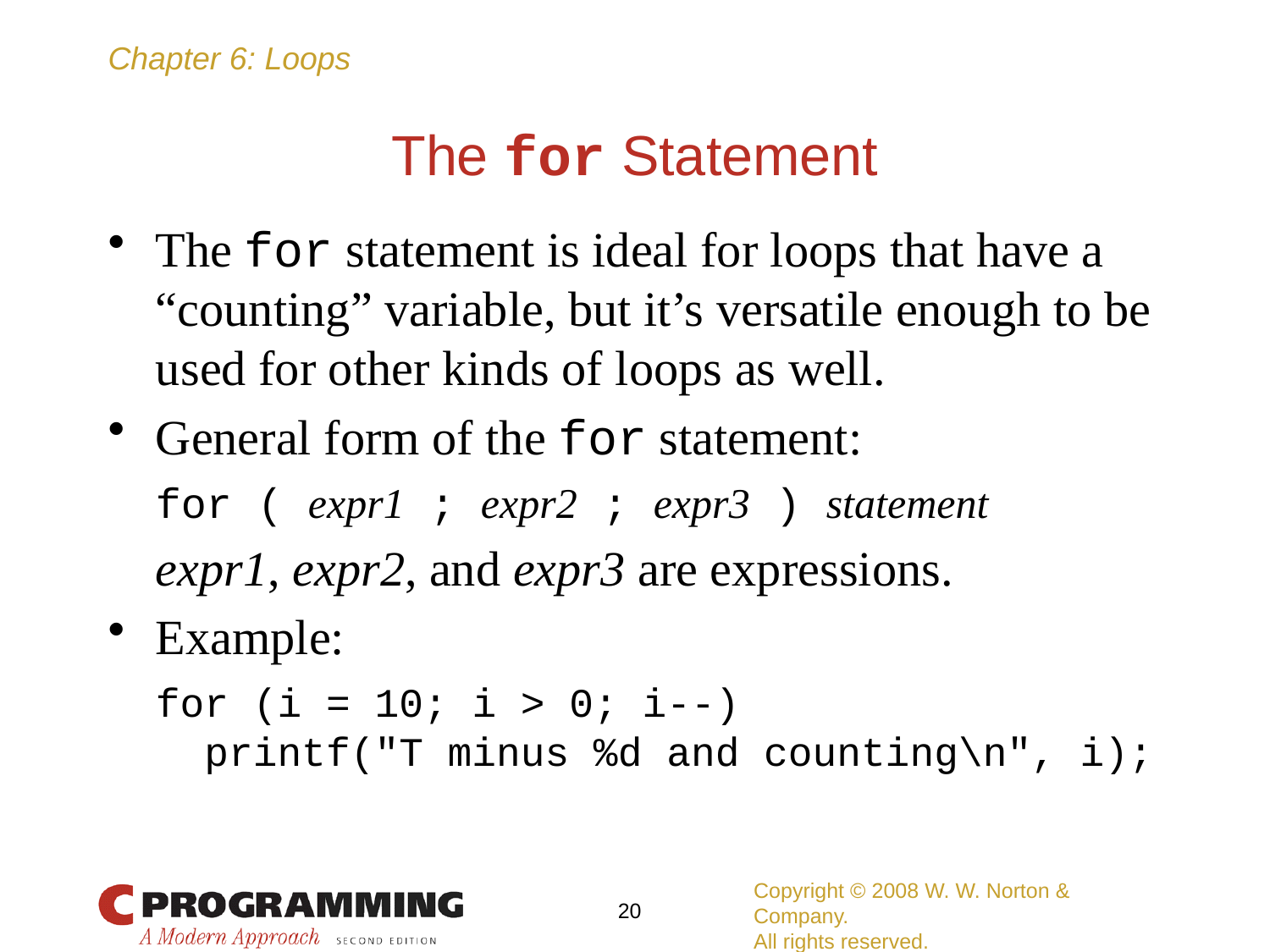

# The for Statement
The for statement is ideal for loops that have a “counting” variable, but it’s versatile enough to be used for other kinds of loops as well.
General form of the for statement:
	for ( expr1 ; expr2 ; expr3 ) statement
	expr1, expr2, and expr3 are expressions.
Example:
	for (i = 10; i > 0; i--)
	  printf("T minus %d and counting\n", i);

Copyright © 2008 W. W. Norton & Company.
All rights reserved.
20